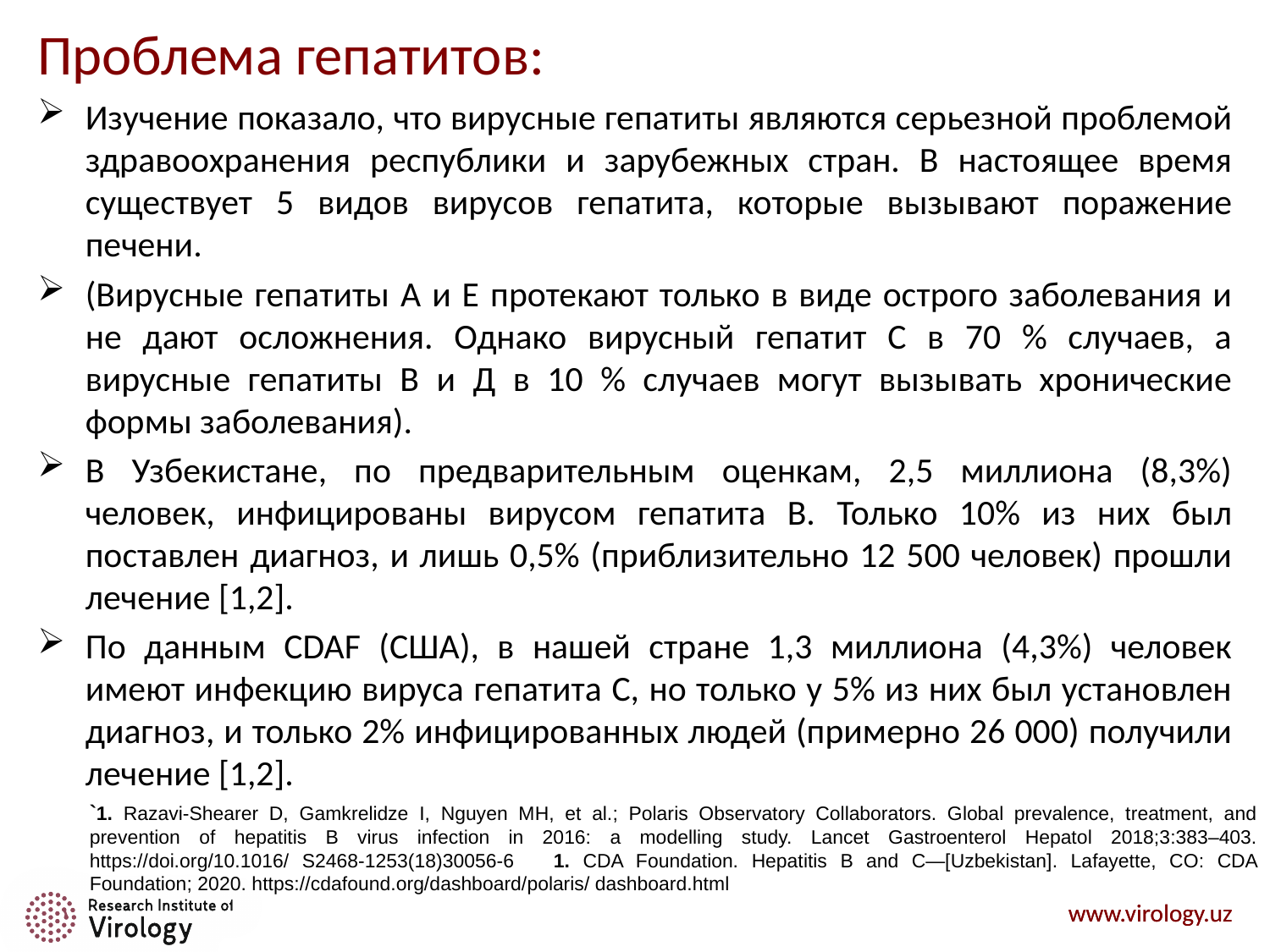

# Проблема гепатитов:
Изучение показало, что вирусные гепатиты являются серьезной проблемой здравоохранения республики и зарубежных стран. В настоящее время существует 5 видов вирусов гепатита, которые вызывают поражение печени.
(Вирусные гепатиты А и Е протекают только в виде острого заболевания и не дают осложнения. Однако вирусный гепатит С в 70 % случаев, а вирусные гепатиты В и Д в 10 % случаев могут вызывать хронические формы заболевания).
В Узбекистане, по предварительным оценкам, 2,5 миллиона (8,3%) человек, инфицированы вирусом гепатита В. Только 10% из них был поставлен диагноз, и лишь 0,5% (приблизительно 12 500 человек) прошли лечение [1,2].
По данным CDAF (США), в нашей стране 1,3 миллиона (4,3%) человек имеют инфекцию вируса гепатита С, но только у 5% из них был установлен диагноз, и только 2% инфицированных людей (примерно 26 000) получили лечение [1,2].

`1. Razavi-Shearer D, Gamkrelidze I, Nguyen MH, et al.; Polaris Observatory Collaborators. Global prevalence, treatment, and prevention of hepatitis B virus infection in 2016: a modelling study. Lancet Gastroenterol Hepatol 2018;3:383–403. https://doi.org/10.1016/ S2468-1253(18)30056-6   1. CDA Foundation. Hepatitis B and C—[Uzbekistan]. Lafayette, CO: CDA Foundation; 2020. https://cdafound.org/dashboard/polaris/ dashboard.html